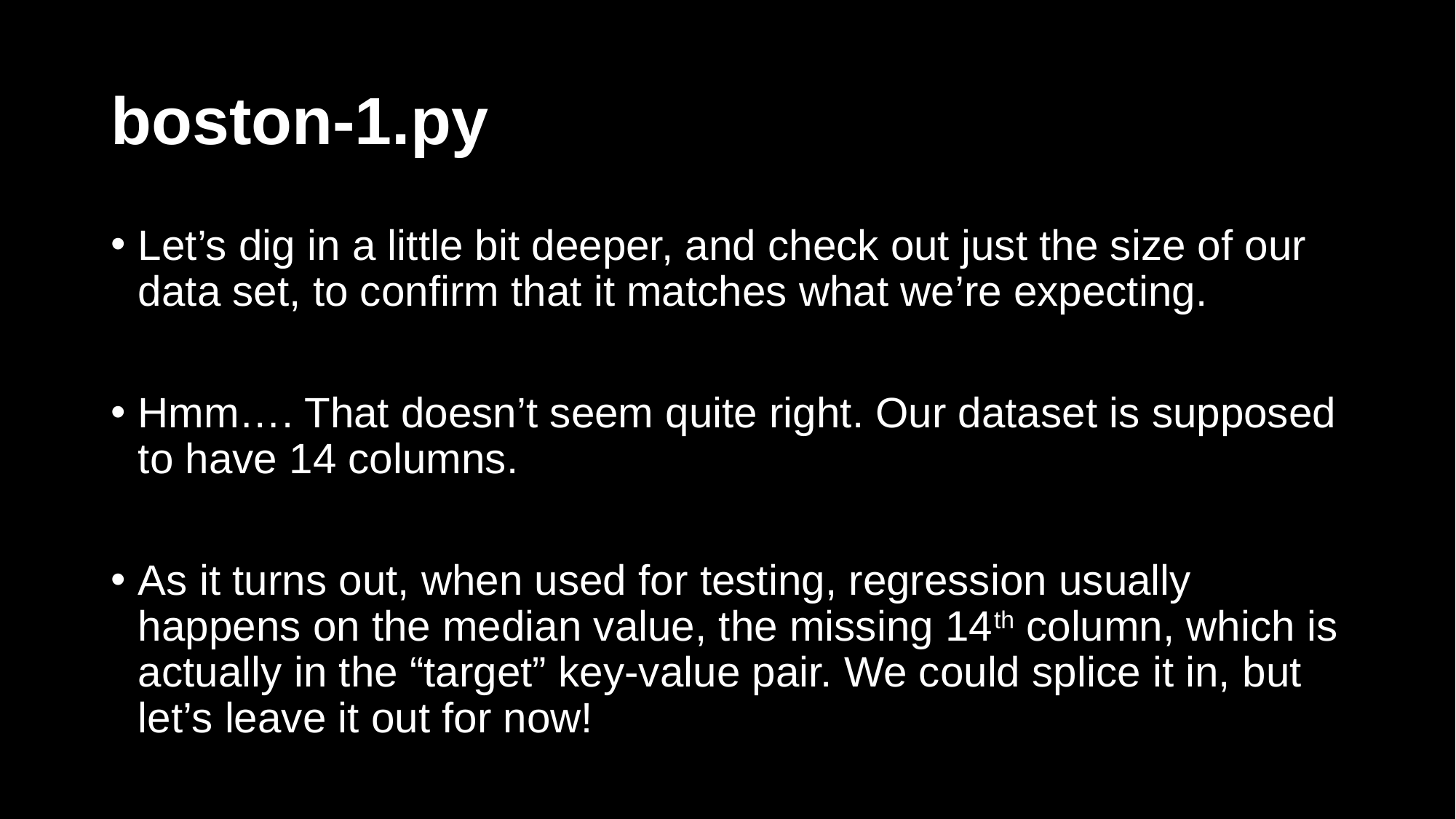

# boston-1.py
Let’s dig in a little bit deeper, and check out just the size of our data set, to confirm that it matches what we’re expecting.

Hmm…. That doesn’t seem quite right. Our dataset is supposed to have 14 columns.

As it turns out, when used for testing, regression usually happens on the median value, the missing 14th column, which is actually in the “target” key-value pair. We could splice it in, but let’s leave it out for now!